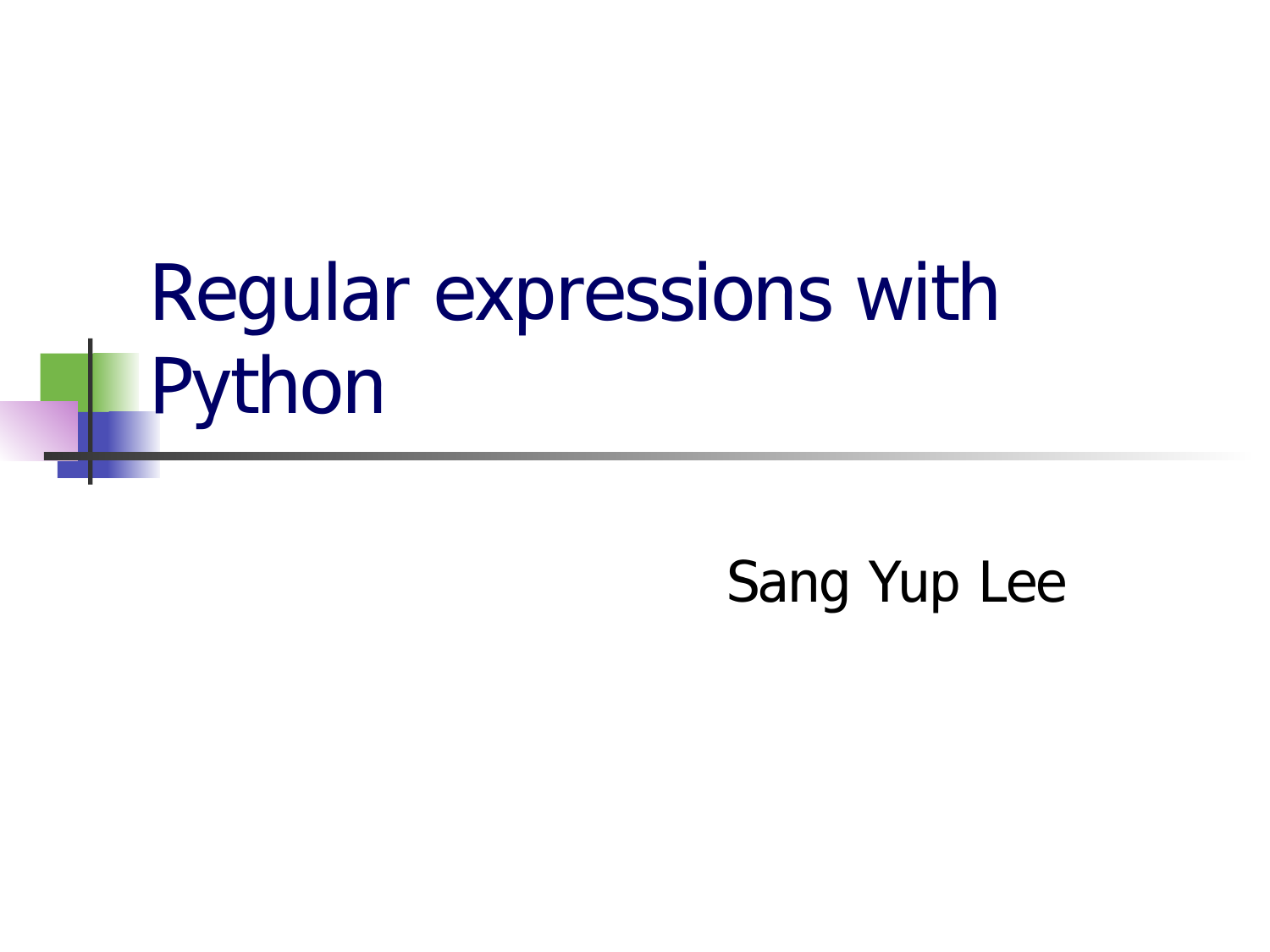

# Regular expressions with Python
Sang Yup Lee